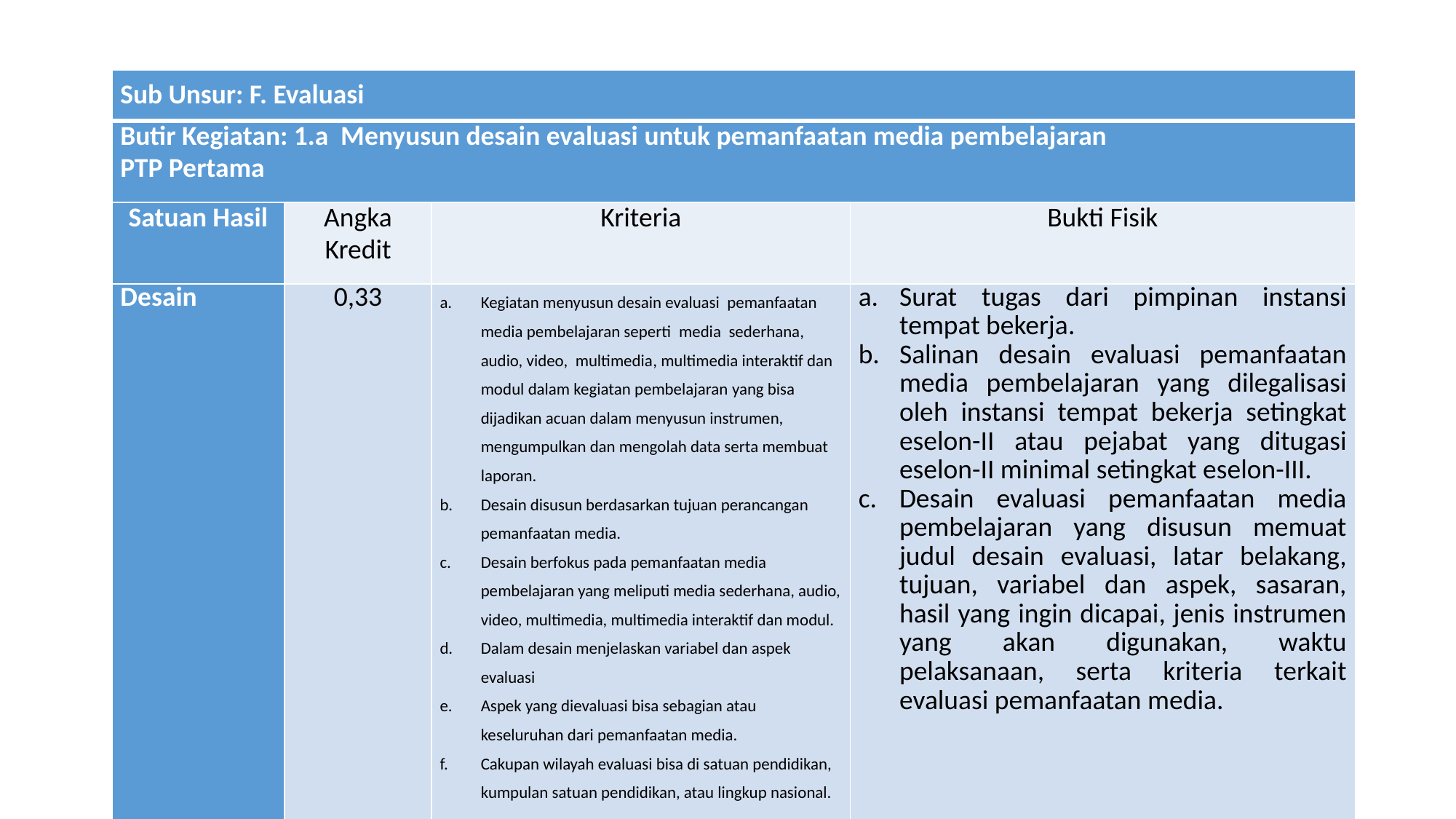

#
| Sub Unsur: F. Evaluasi |  |  |  |
| --- | --- | --- | --- |
| Butir Kegiatan: 1.a Menyusun desain evaluasi untuk pemanfaatan media pembelajaran PTP Pertama |  |  |  |
| Satuan Hasil | Angka Kredit | Kriteria | Bukti Fisik |
| Desain | 0,33 | Kegiatan menyusun desain evaluasi pemanfaatan media pembelajaran seperti media sederhana, audio, video, multimedia, multimedia interaktif dan modul dalam kegiatan pembelajaran yang bisa dijadikan acuan dalam menyusun instrumen, mengumpulkan dan mengolah data serta membuat laporan. Desain disusun berdasarkan tujuan perancangan pemanfaatan media. Desain berfokus pada pemanfaatan media pembelajaran yang meliputi media sederhana, audio, video, multimedia, multimedia interaktif dan modul. Dalam desain menjelaskan variabel dan aspek evaluasi Aspek yang dievaluasi bisa sebagian atau keseluruhan dari pemanfaatan media. Cakupan wilayah evaluasi bisa di satuan pendidikan, kumpulan satuan pendidikan, atau lingkup nasional. | Surat tugas dari pimpinan instansi tempat bekerja. Salinan desain evaluasi pemanfaatan media pembelajaran yang dilegalisasi oleh instansi tempat bekerja setingkat eselon-II atau pejabat yang ditugasi eselon-II minimal setingkat eselon-III. Desain evaluasi pemanfaatan media pembelajaran yang disusun memuat judul desain evaluasi, latar belakang, tujuan, variabel dan aspek, sasaran, hasil yang ingin dicapai, jenis instrumen yang akan digunakan, waktu pelaksanaan, serta kriteria terkait evaluasi pemanfaatan media. |